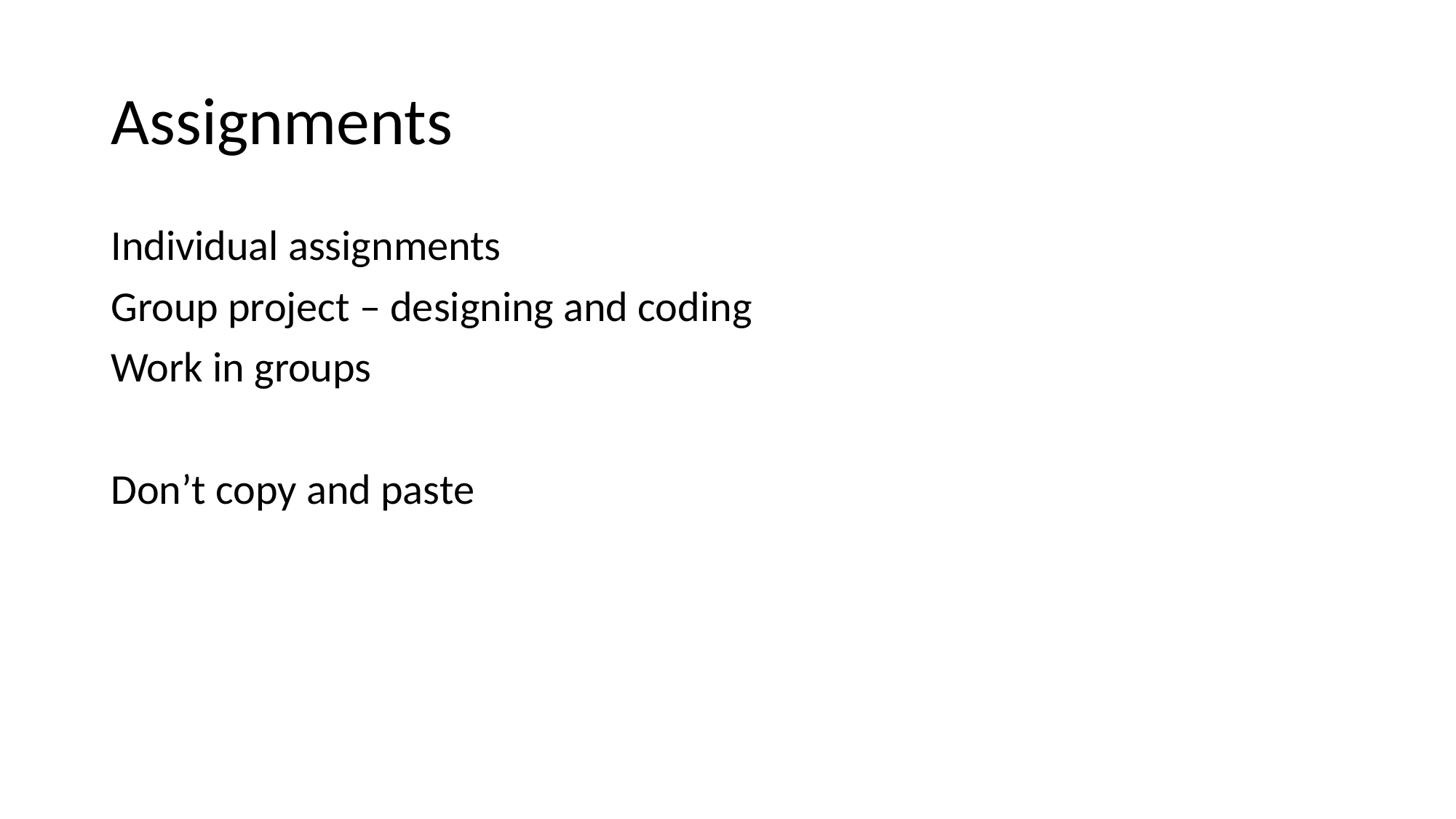

# Assignments
Individual assignments
Group project – designing and coding
Work in groups

Don’t copy and paste